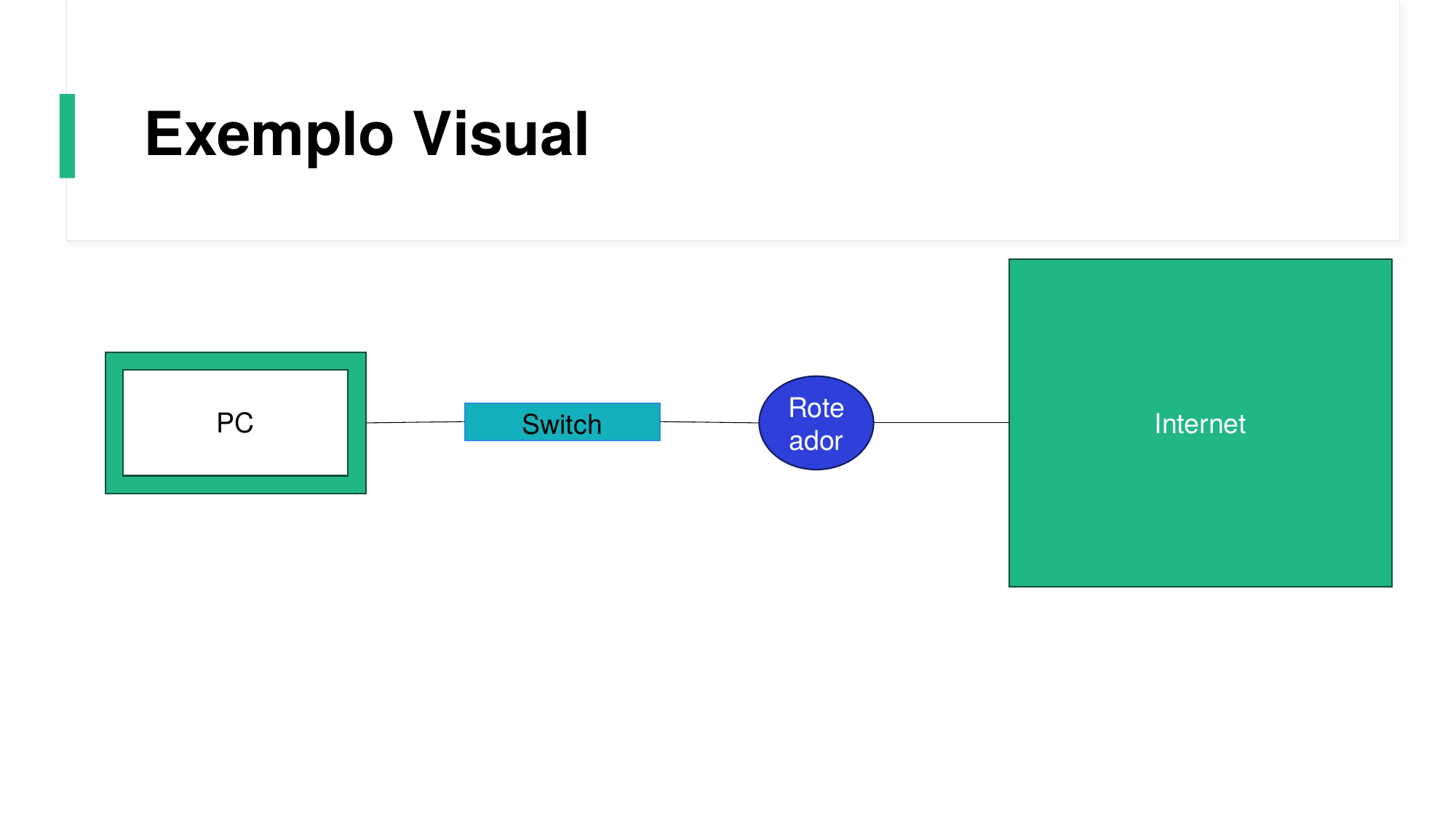

# Exemplo Visual
Internet

Roteador
PC
Switch